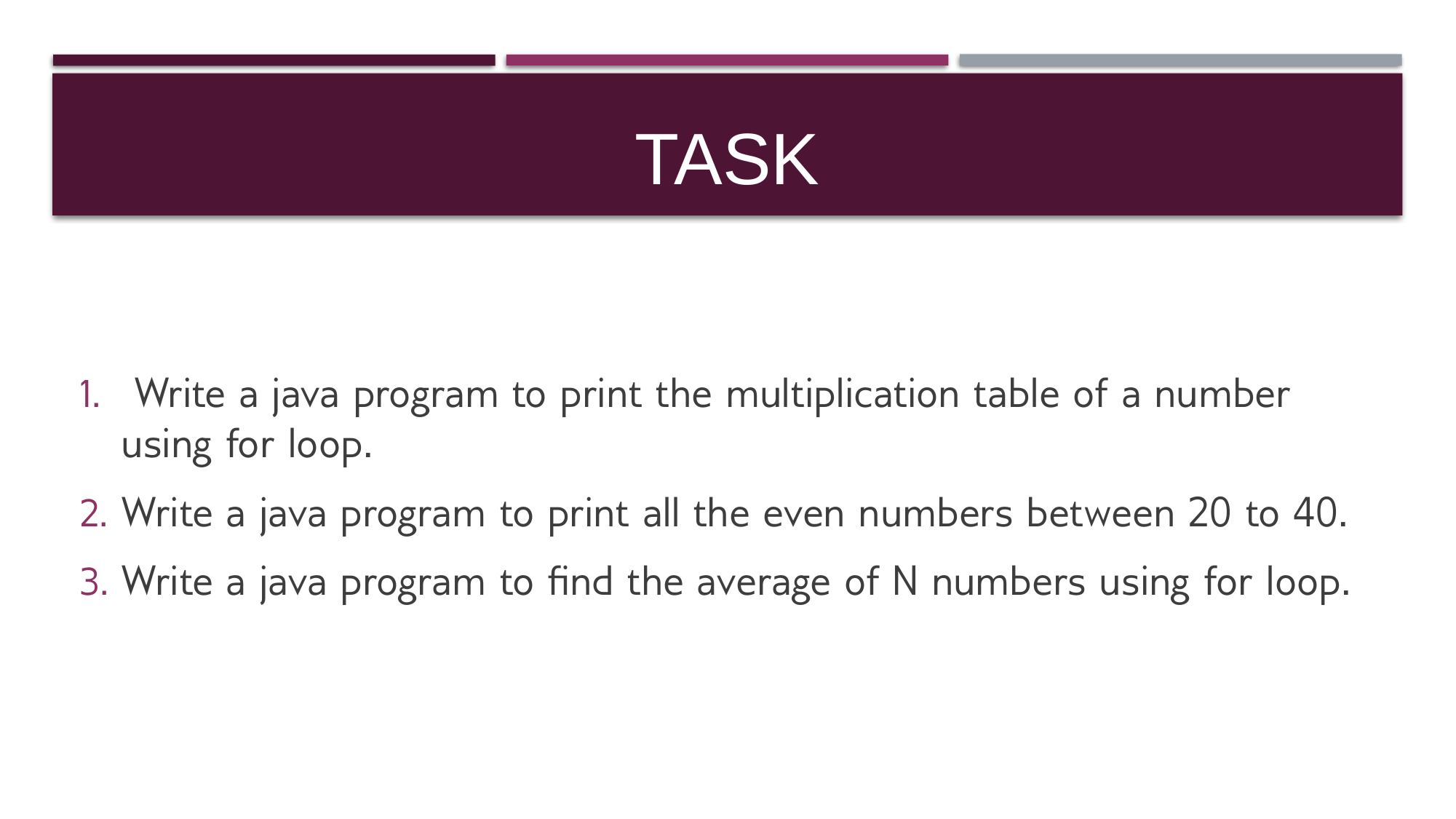

# TASK
 Write a java program to print the multiplication table of a number using for loop.
Write a java program to print all the even numbers between 20 to 40.
Write a java program to find the average of N numbers using for loop.